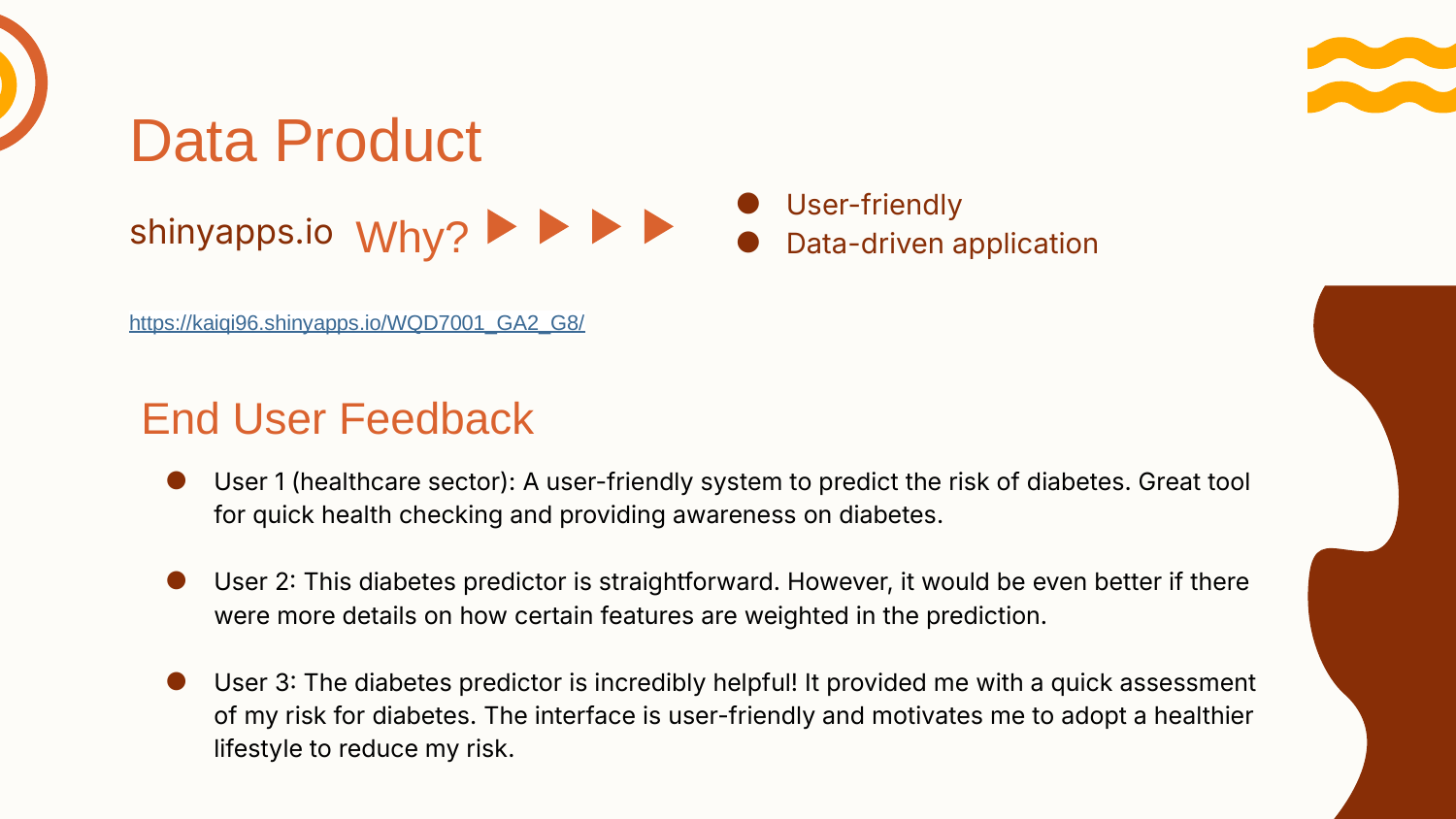

# Data Product
User-friendly
Data-driven application

Why?
shinyapps.io

https://kaiqi96.shinyapps.io/WQD7001_GA2_G8/
End User Feedback
User 1 (healthcare sector): A user-friendly system to predict the risk of diabetes. Great tool for quick health checking and providing awareness on diabetes.

User 2: This diabetes predictor is straightforward. However, it would be even better if there were more details on how certain features are weighted in the prediction.

User 3: The diabetes predictor is incredibly helpful! It provided me with a quick assessment of my risk for diabetes. The interface is user-friendly and motivates me to adopt a healthier lifestyle to reduce my risk.